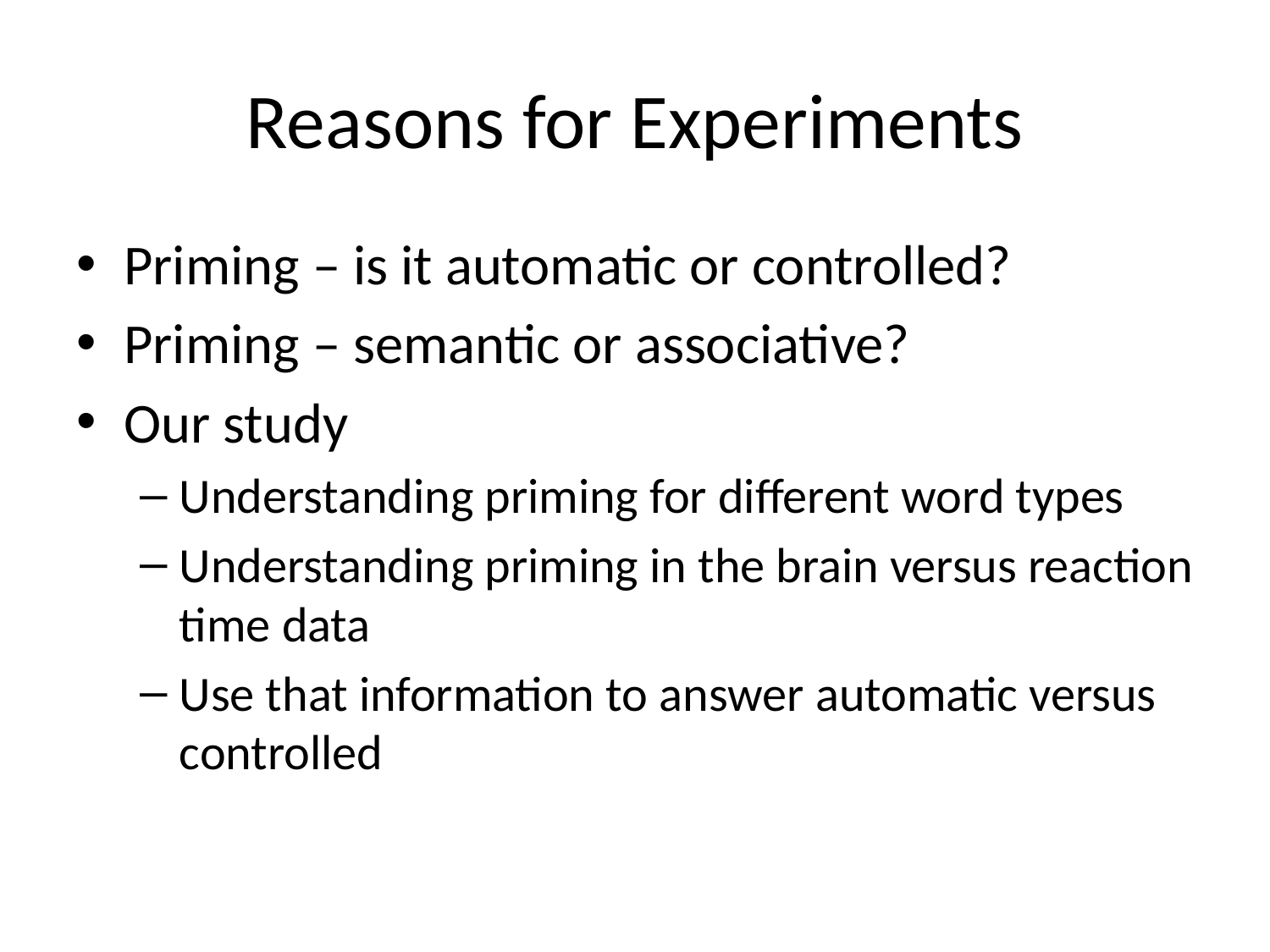

# Reasons for Experiments
Priming – is it automatic or controlled?
Priming – semantic or associative?
Our study
Understanding priming for different word types
Understanding priming in the brain versus reaction time data
Use that information to answer automatic versus controlled